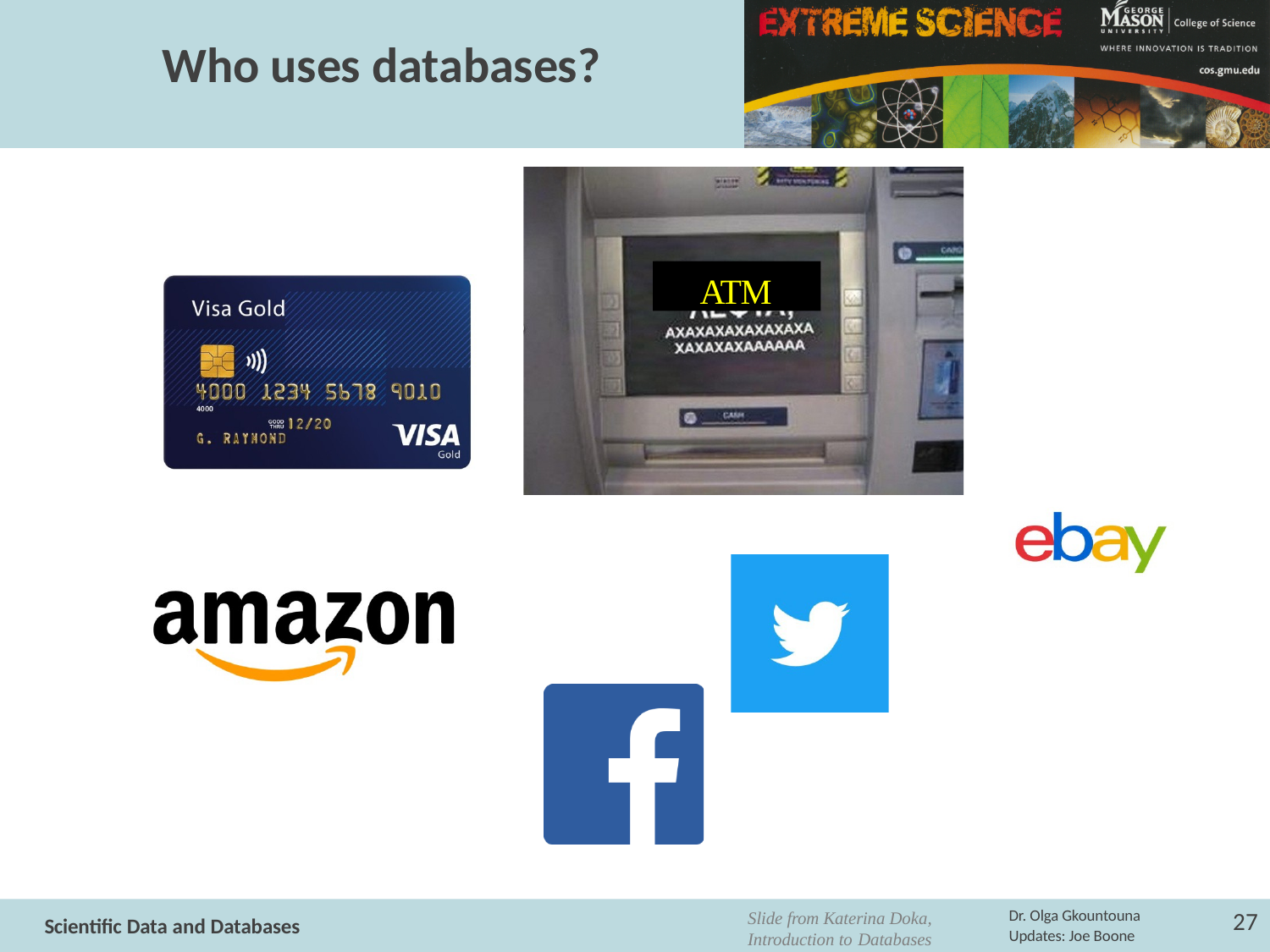

Who uses databases?
#

ATM

27
Slide from Katerina Doka, Introduction to Databases